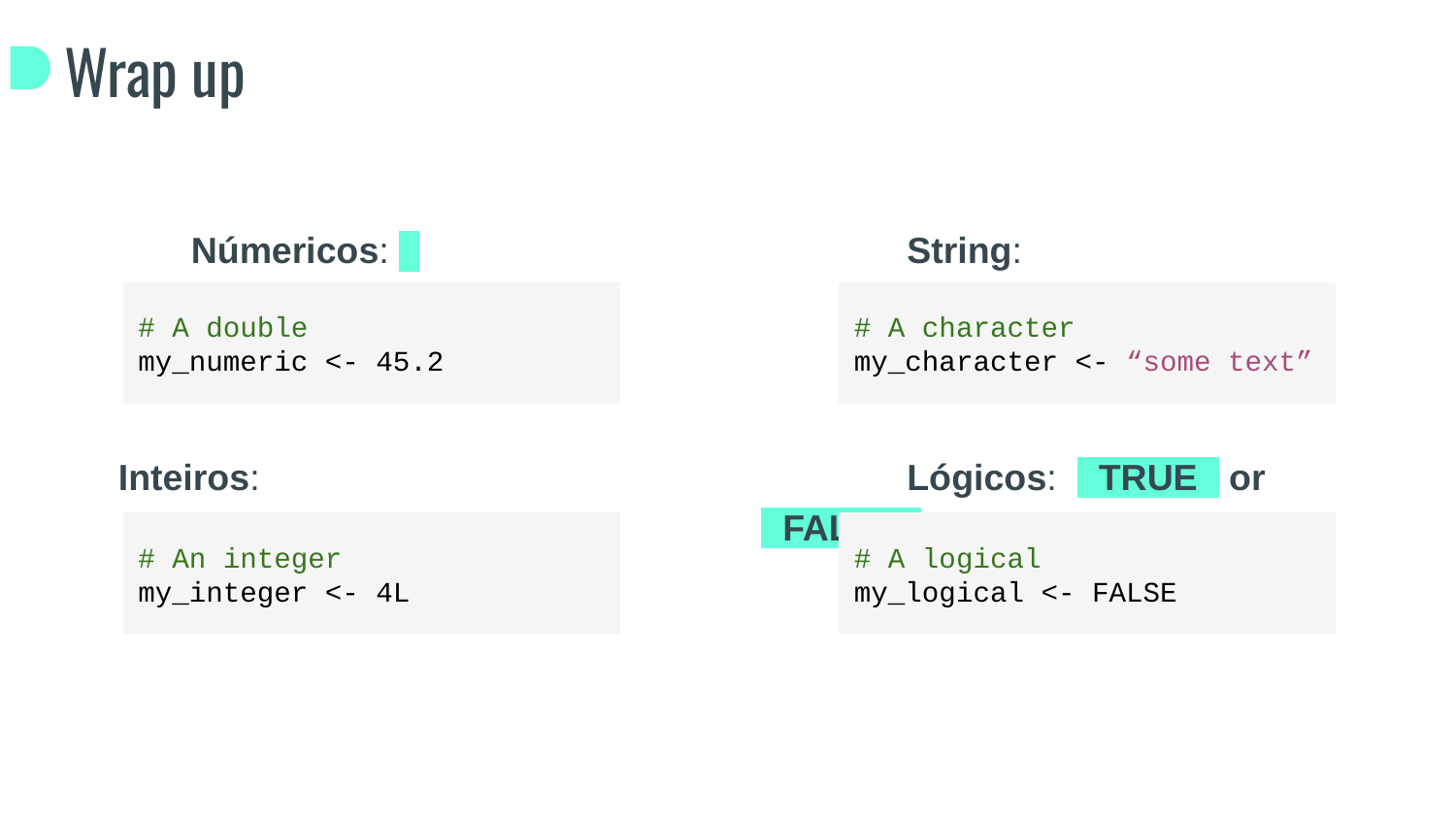

# Wrap up

	Númericos:
Inteiros:

	String:
	Lógicos:  +TRUE+ or +FALSE+f

# A double my_numeric <- 45.2
# A character my_character <- “some text”
# An integer my_integer <- 4L
# A logical my_logical <- FALSE